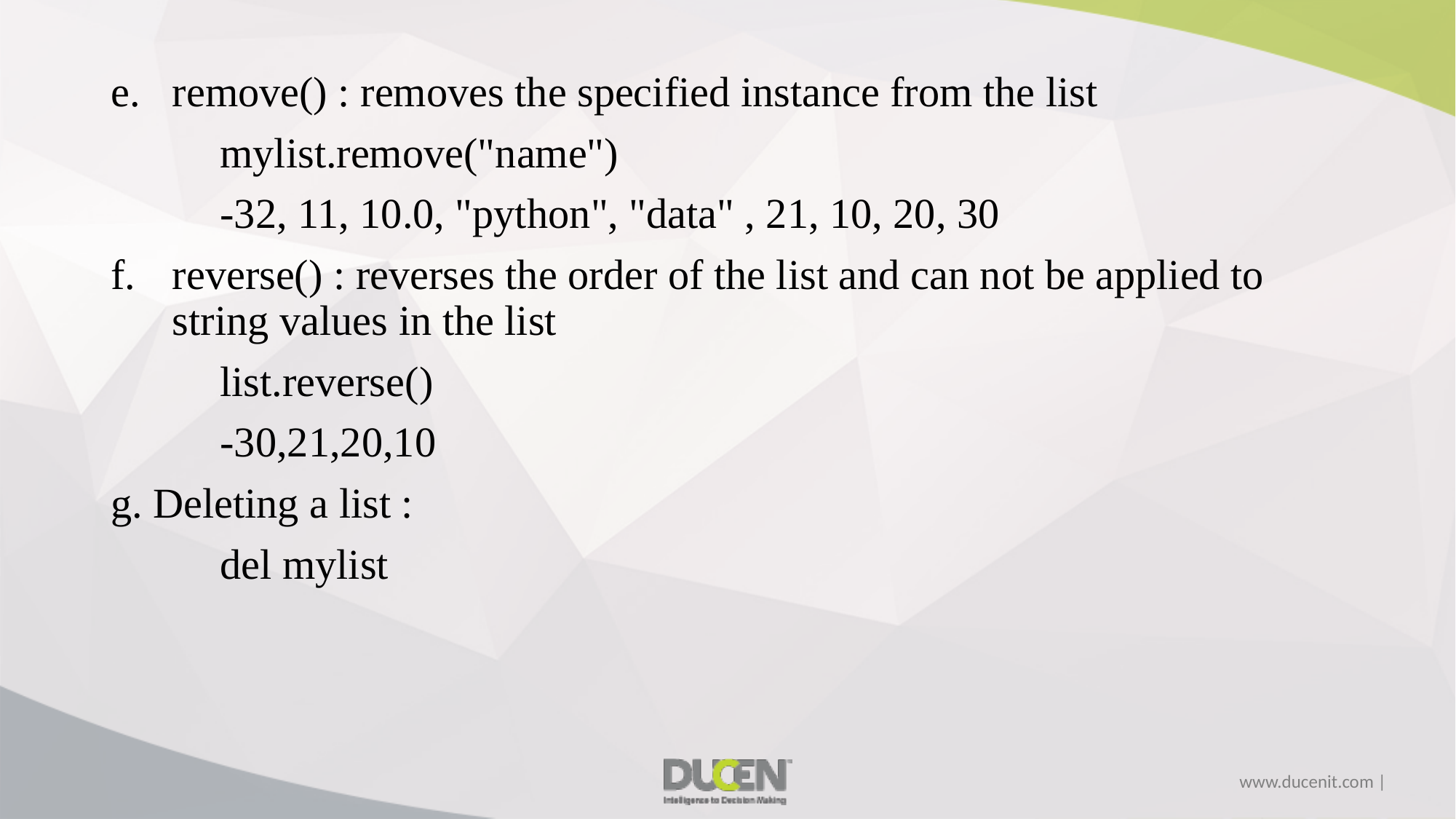

remove() : removes the specified instance from the list
	mylist.remove("name")
	-32, 11, 10.0, "python", "data" , 21, 10, 20, 30
reverse() : reverses the order of the list and can not be applied to string values in the list
	list.reverse()
	-30,21,20,10
g. Deleting a list :
	del mylist